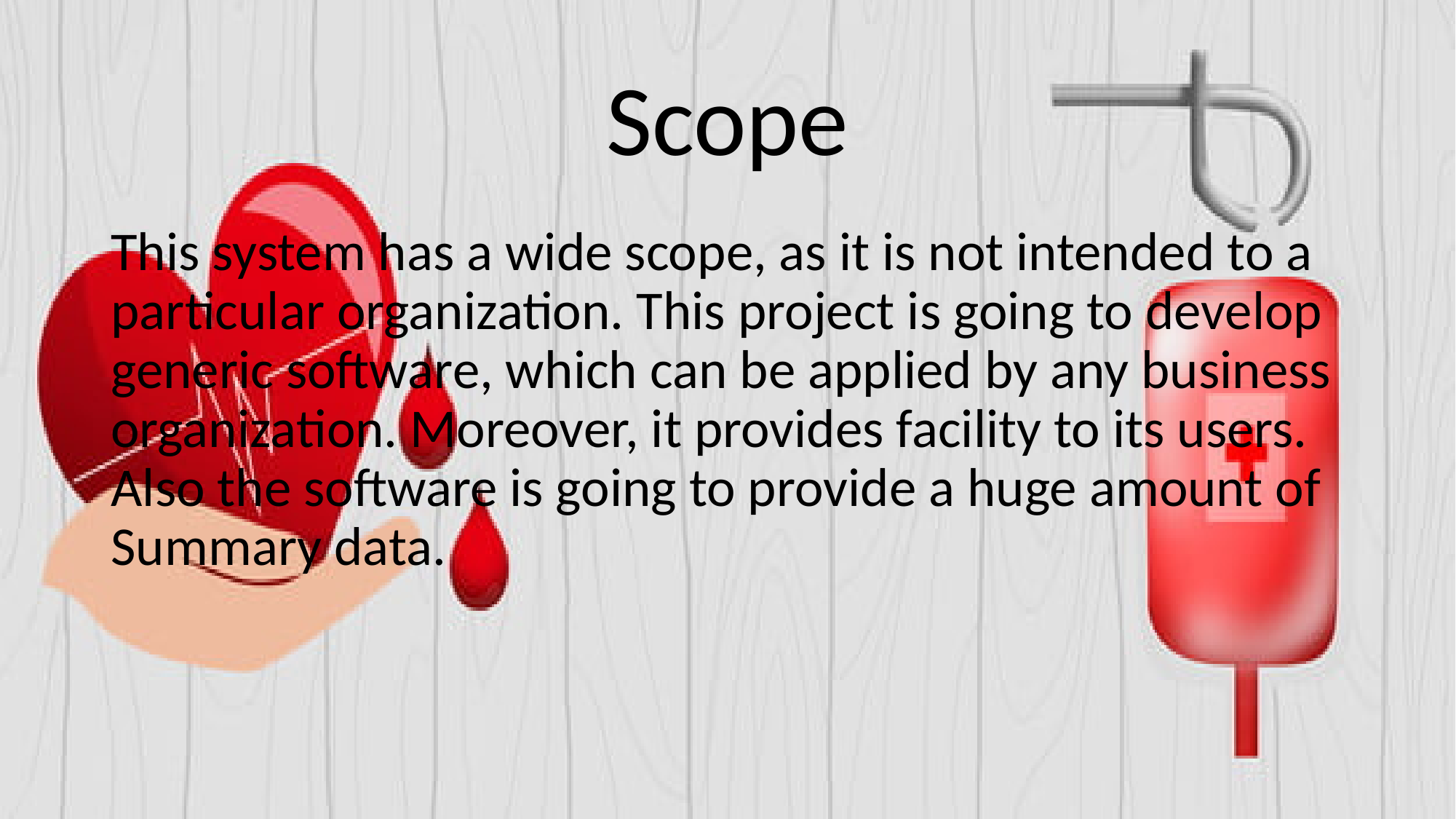

# Scope
This system has a wide scope, as it is not intended to a particular organization. This project is going to develop generic software, which can be applied by any business organization. Moreover, it provides facility to its users. Also the software is going to provide a huge amount of Summary data.